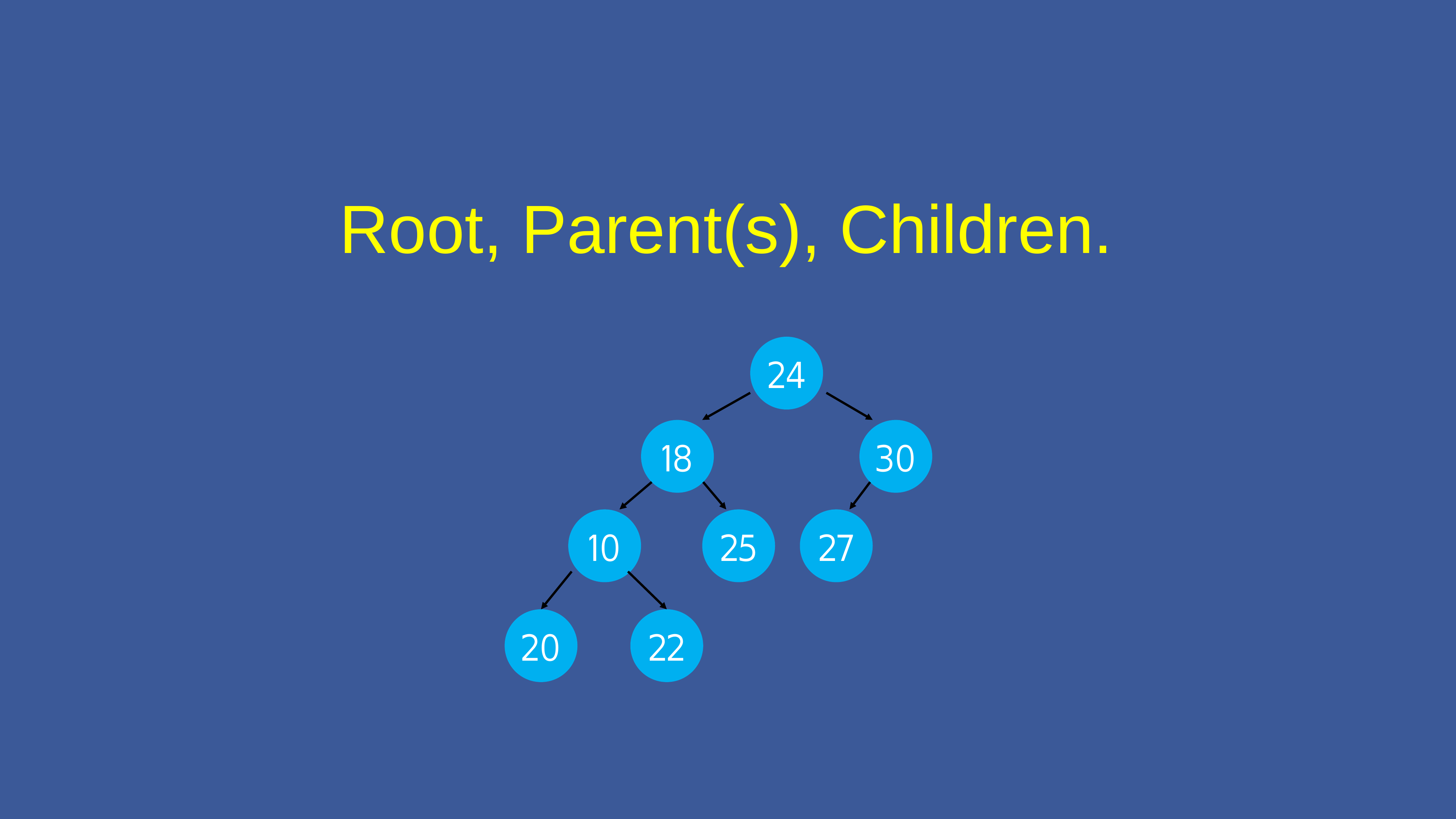

# Root, Parent(s), Children.
24
18
30
10
25
27
20
22